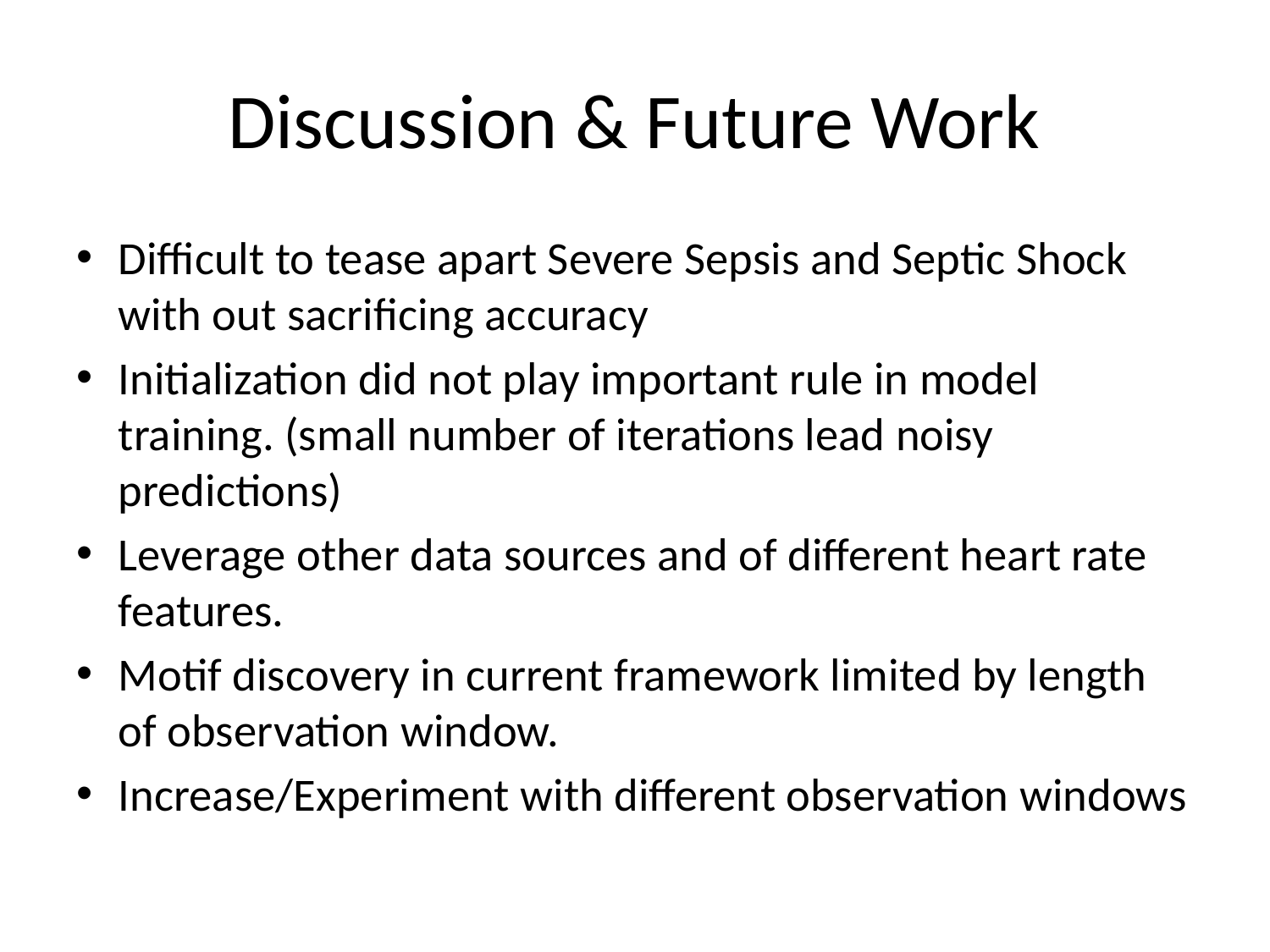

# Discussion & Future Work
Difficult to tease apart Severe Sepsis and Septic Shock with out sacrificing accuracy
Initialization did not play important rule in model training. (small number of iterations lead noisy predictions)
Leverage other data sources and of different heart rate features.
Motif discovery in current framework limited by length of observation window.
Increase/Experiment with different observation windows